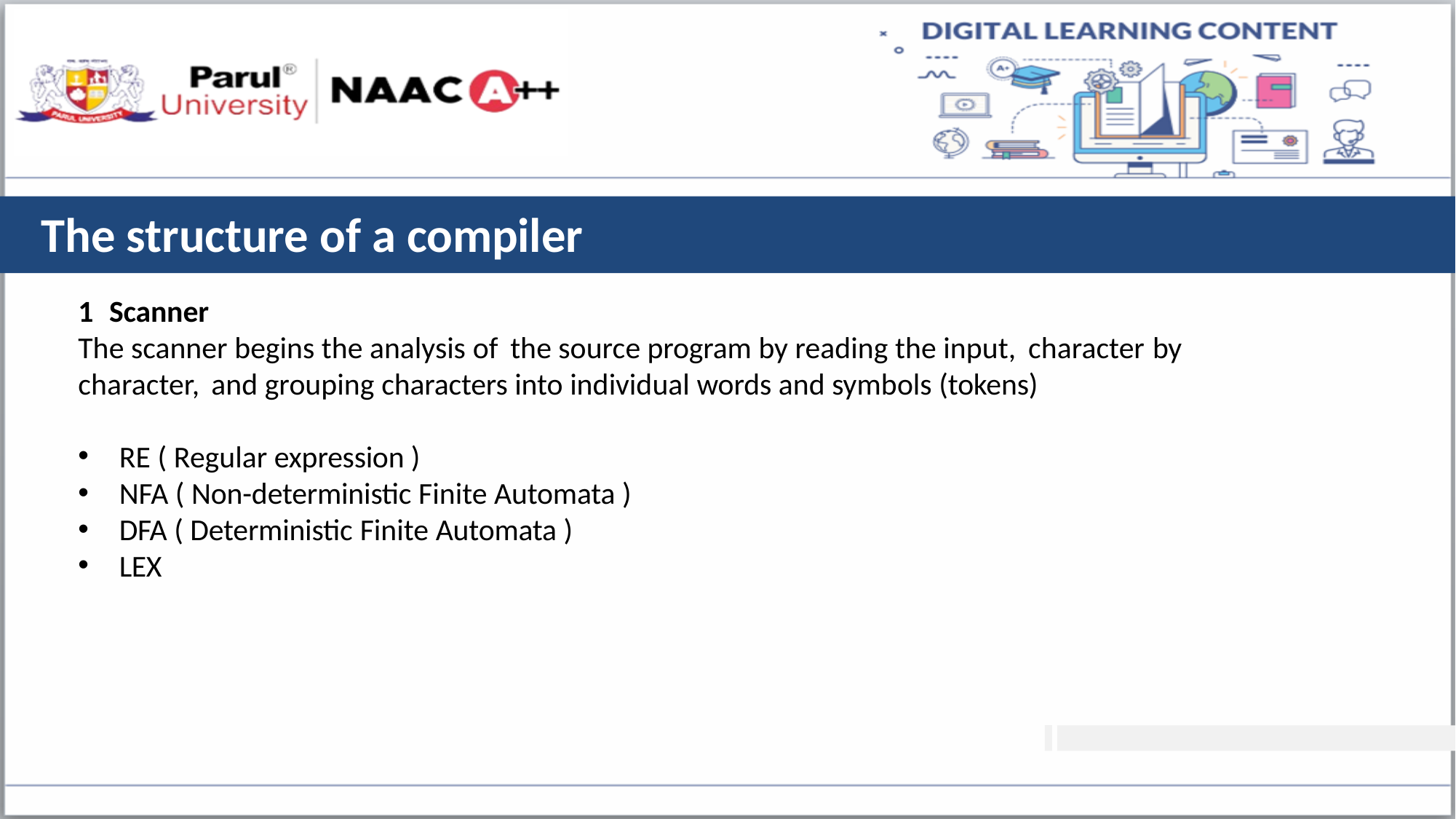

# The structure of a compiler

Scanner
The scanner begins the analysis of the source program by reading the input, character by character, and grouping characters into individual words and symbols (tokens)
RE ( Regular expression )
NFA ( Non-deterministic Finite Automata )
DFA ( Deterministic Finite Automata )
LEX